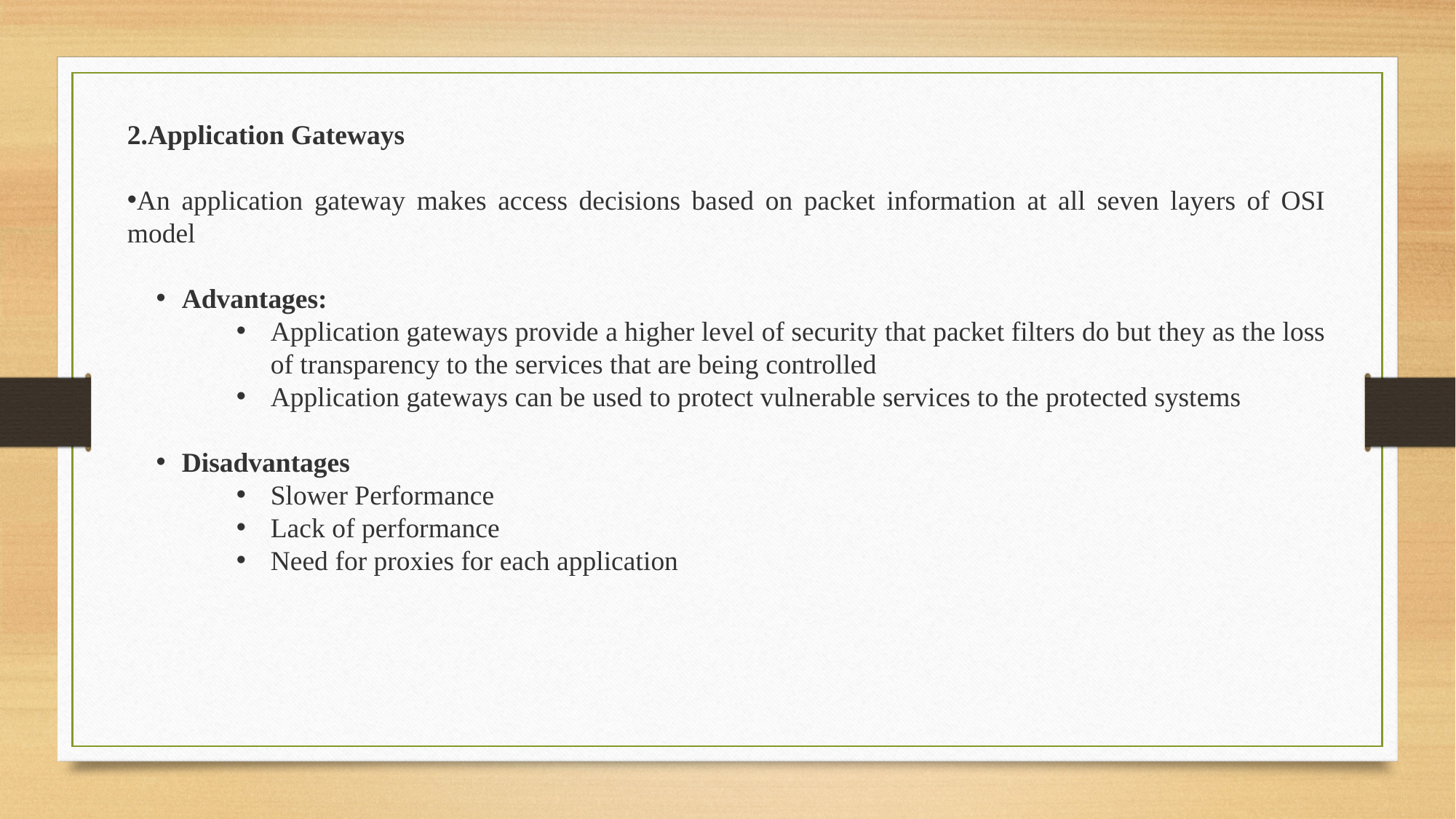

2.Application Gateways

An application gateway makes access decisions based on packet information at all seven layers of OSI model

Advantages:
Application gateways provide a higher level of security that packet filters do but they as the loss of transparency to the services that are being controlled
Application gateways can be used to protect vulnerable services to the protected systems

Disadvantages
Slower Performance
Lack of performance
Need for proxies for each application